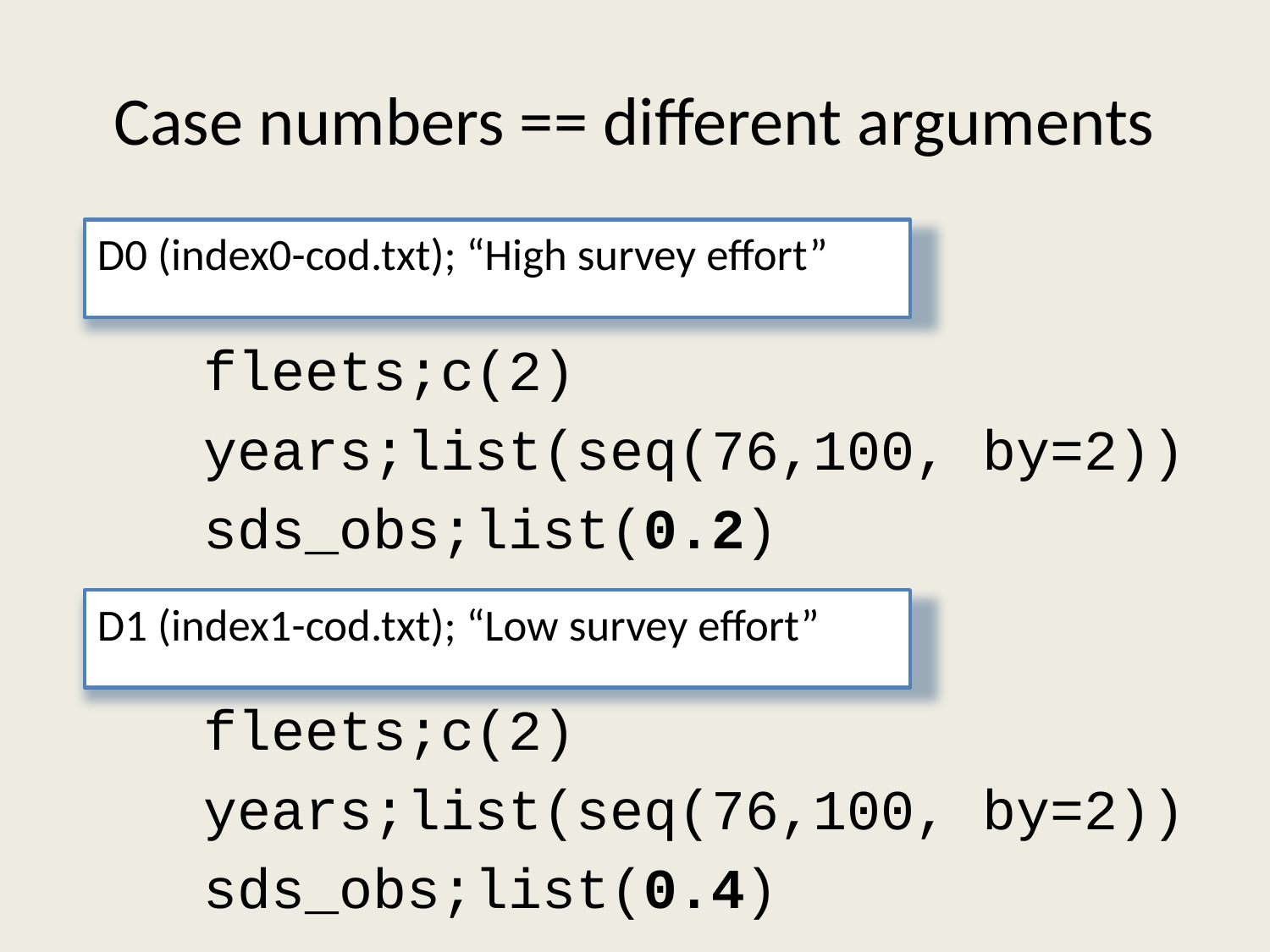

# Case numbers == different arguments
D0 (index0-cod.txt); “High survey effort”
fleets;c(2)
years;list(seq(76,100, by=2))
sds_obs;list(0.2)
D1 (index1-cod.txt); “Low survey effort”
fleets;c(2)
years;list(seq(76,100, by=2))
sds_obs;list(0.4)